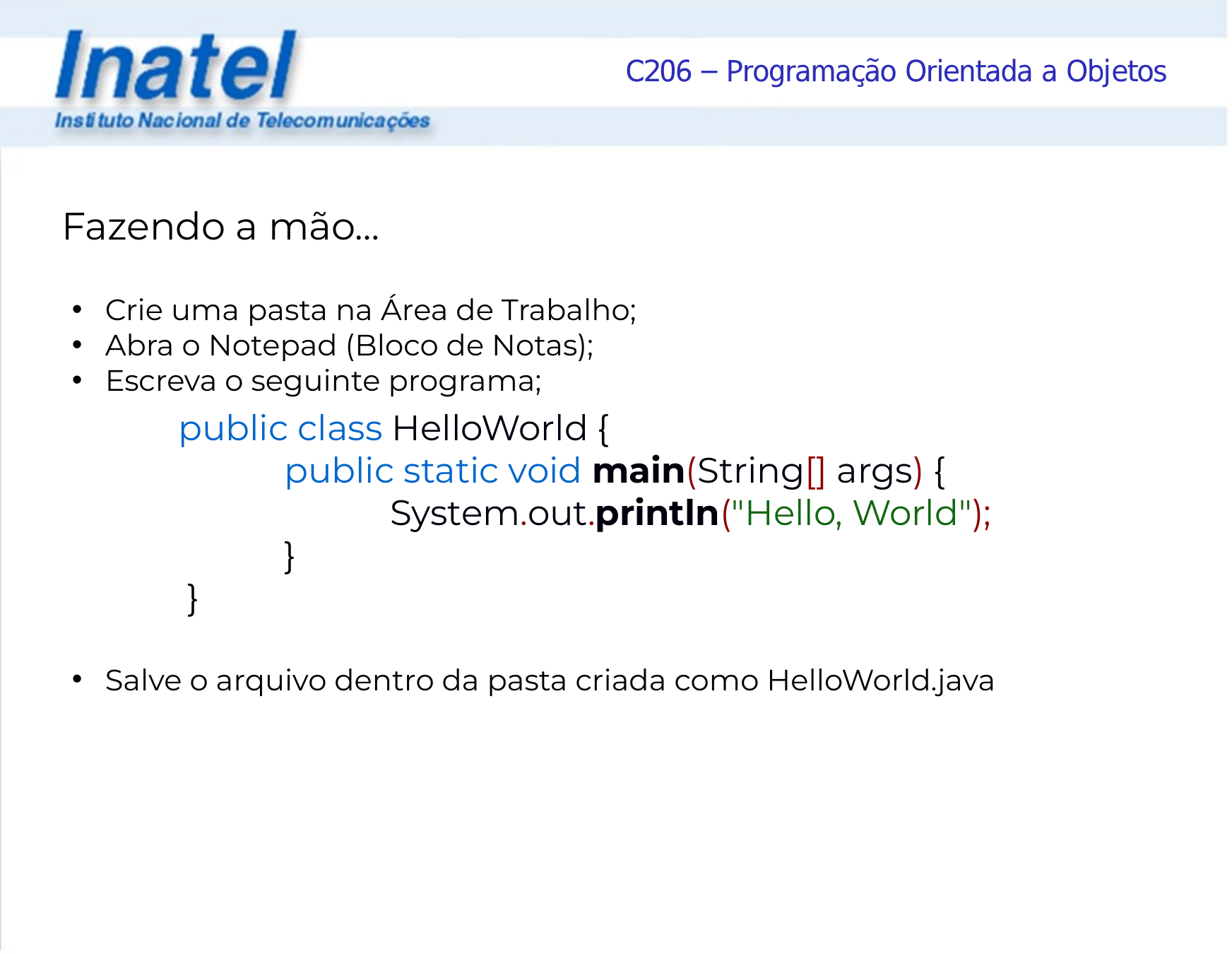

Fazendo a mão…
Crie uma pasta na Área de Trabalho;
Abra o Notepad (Bloco de Notas);
Escreva o seguinte programa;

public class HelloWorld {
	public static void main(String[] args) {
		System.out.println("Hello, World");
 	}
 }
Salve o arquivo dentro da pasta criada como HelloWorld.java